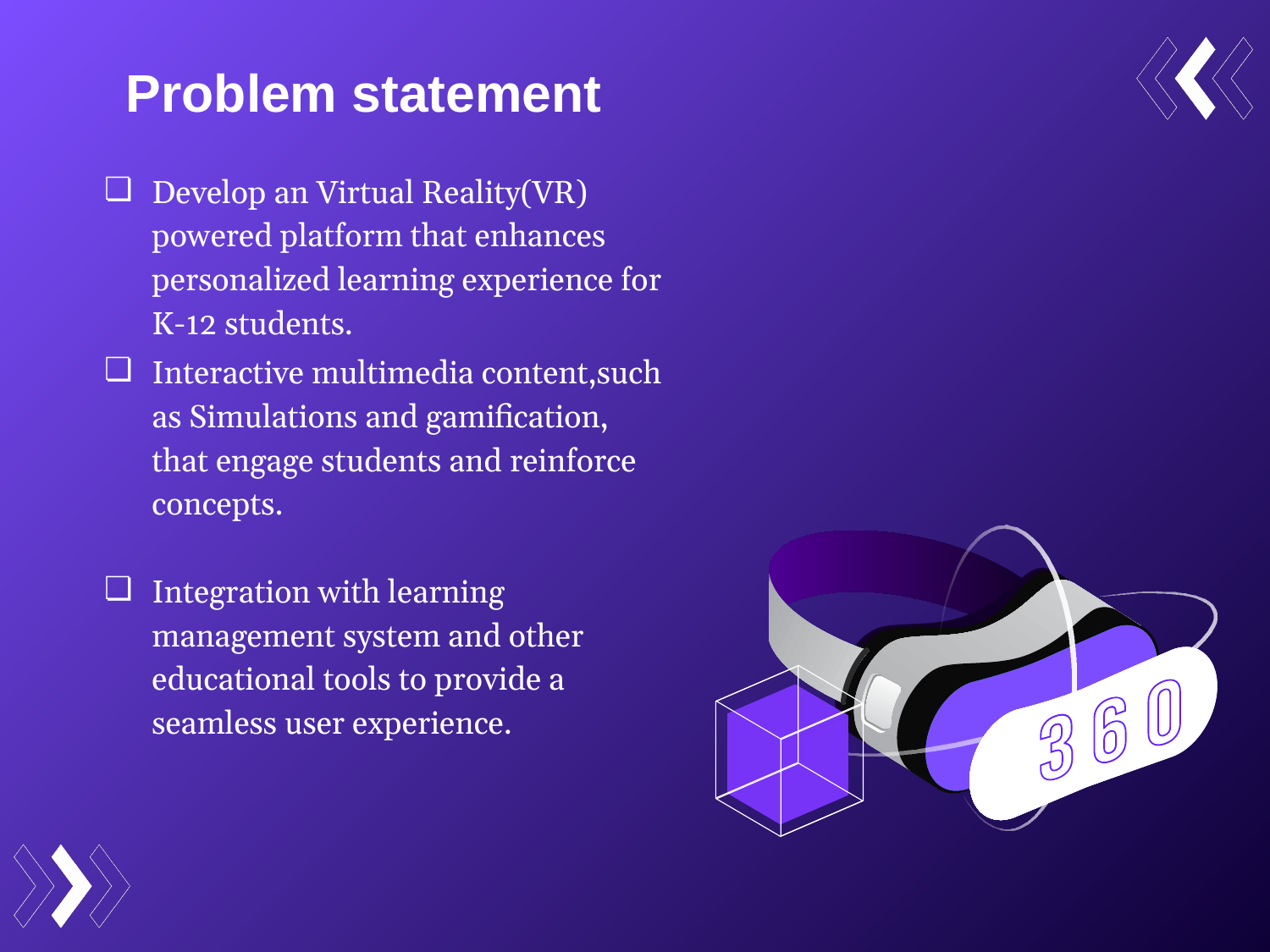

Problem statement
Develop an Virtual Reality(VR) powered platform that enhances personalized learning experience for K-12 students.

Interactive multimedia content,such as Simulations and gamification, that engage students and reinforce concepts.

Integration with learning management system and other educational tools to provide a seamless user experience.